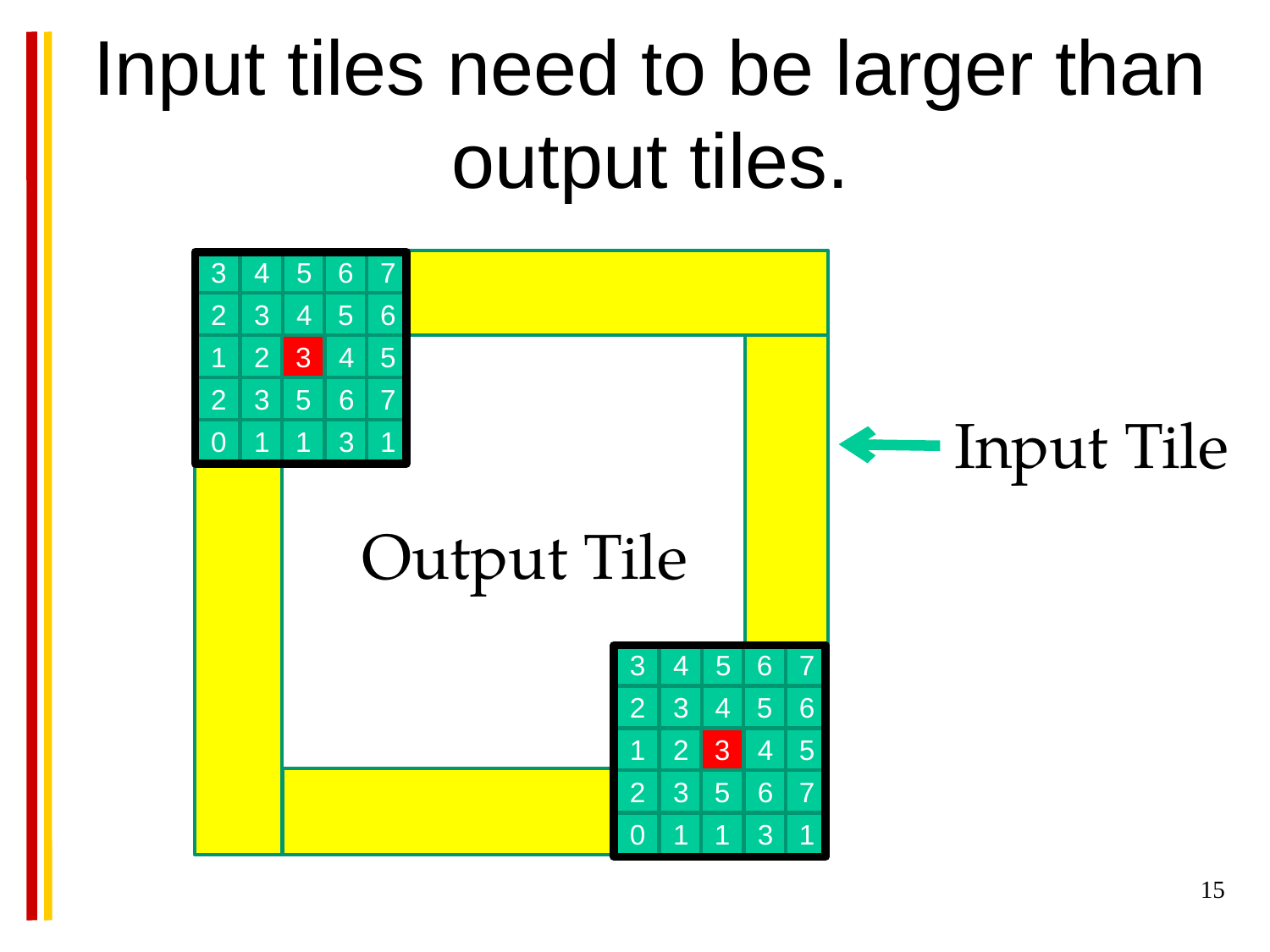

Input tiles need to be larger than output tiles.

3
4
5
6
7

2
3
4
5
6
1
2

3
4
5

2
3
5
6
7
Input Tile
0
1
1
3
1
Output Tile
3
4
5
6
7

2
3
4
5
6
1
2
3
4
5

2
3
5
6
7
0
1
1
3
1
15